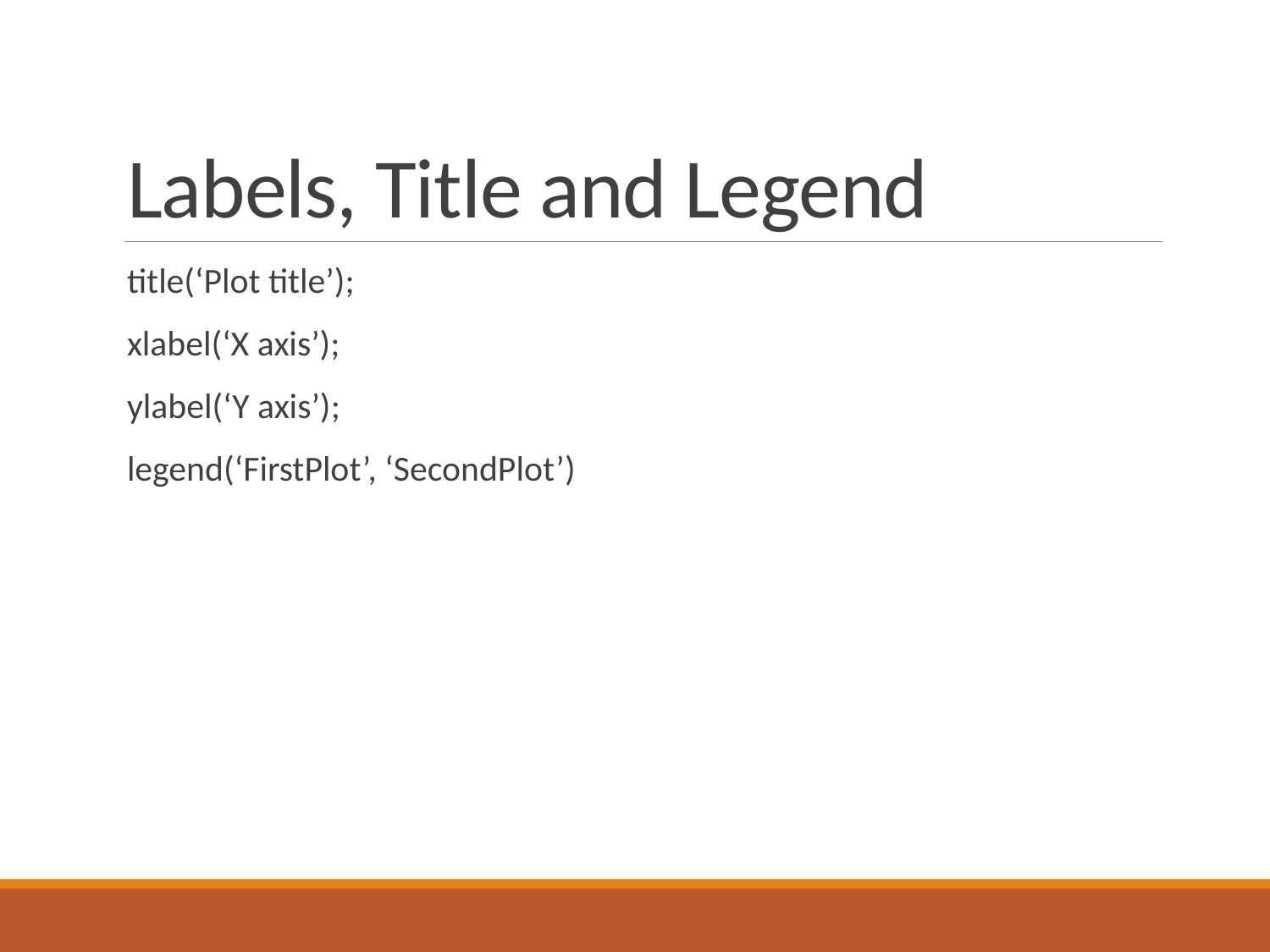

# Labels, Title and Legend
title(‘Plot title’);
xlabel(‘X axis’);
ylabel(‘Y axis’);
legend(‘FirstPlot’, ‘SecondPlot’)